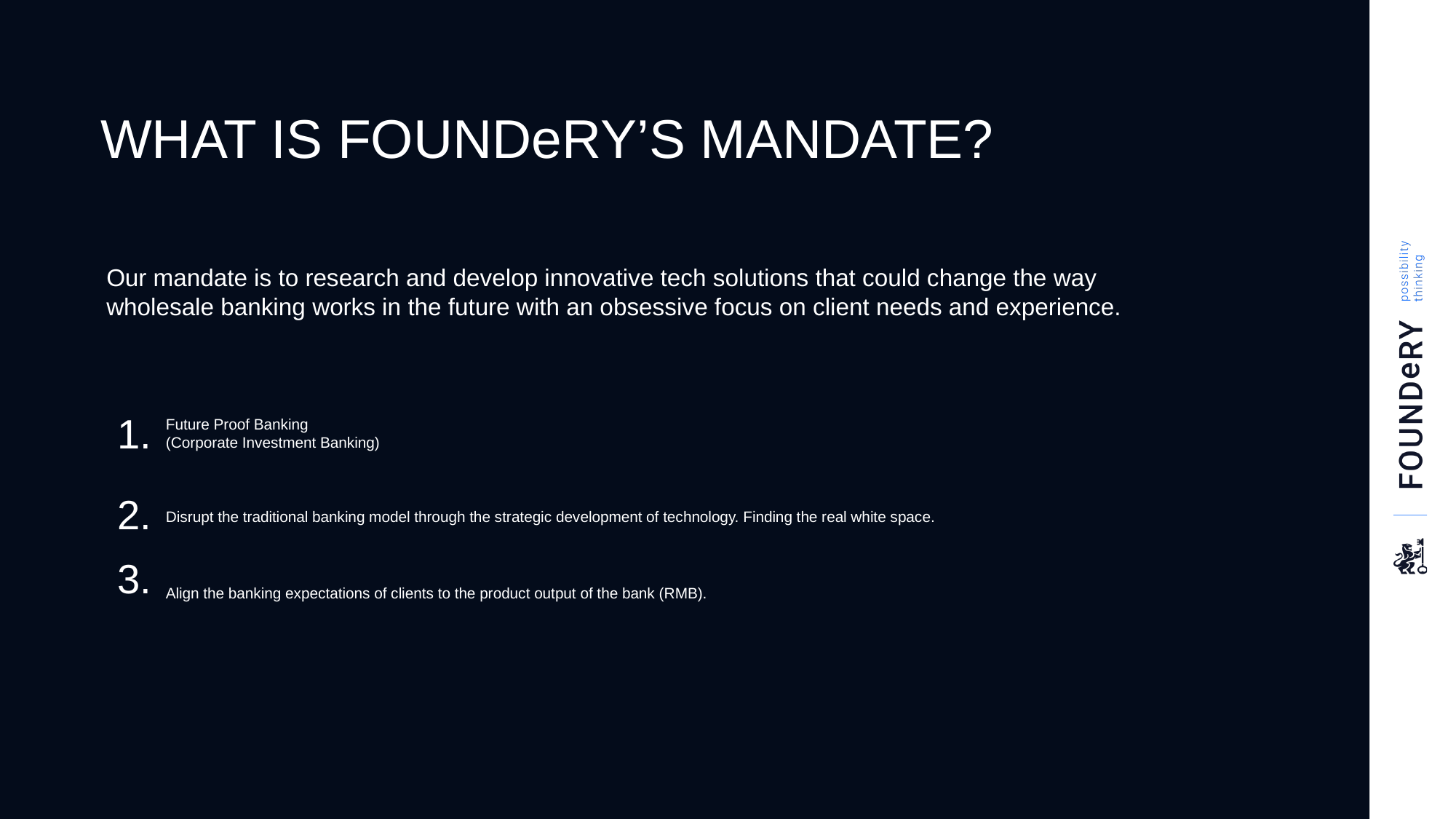

WHAT IS FOUNDeRY’S MANDATE?
Our mandate is to research and develop innovative tech solutions that could change the way wholesale banking works in the future with an obsessive focus on client needs and experience.
1.
Future Proof Banking
(Corporate Investment Banking)
2.
Disrupt the traditional banking model through the strategic development of technology. Finding the real white space.
3.
Align the banking expectations of clients to the product output of the bank (RMB).